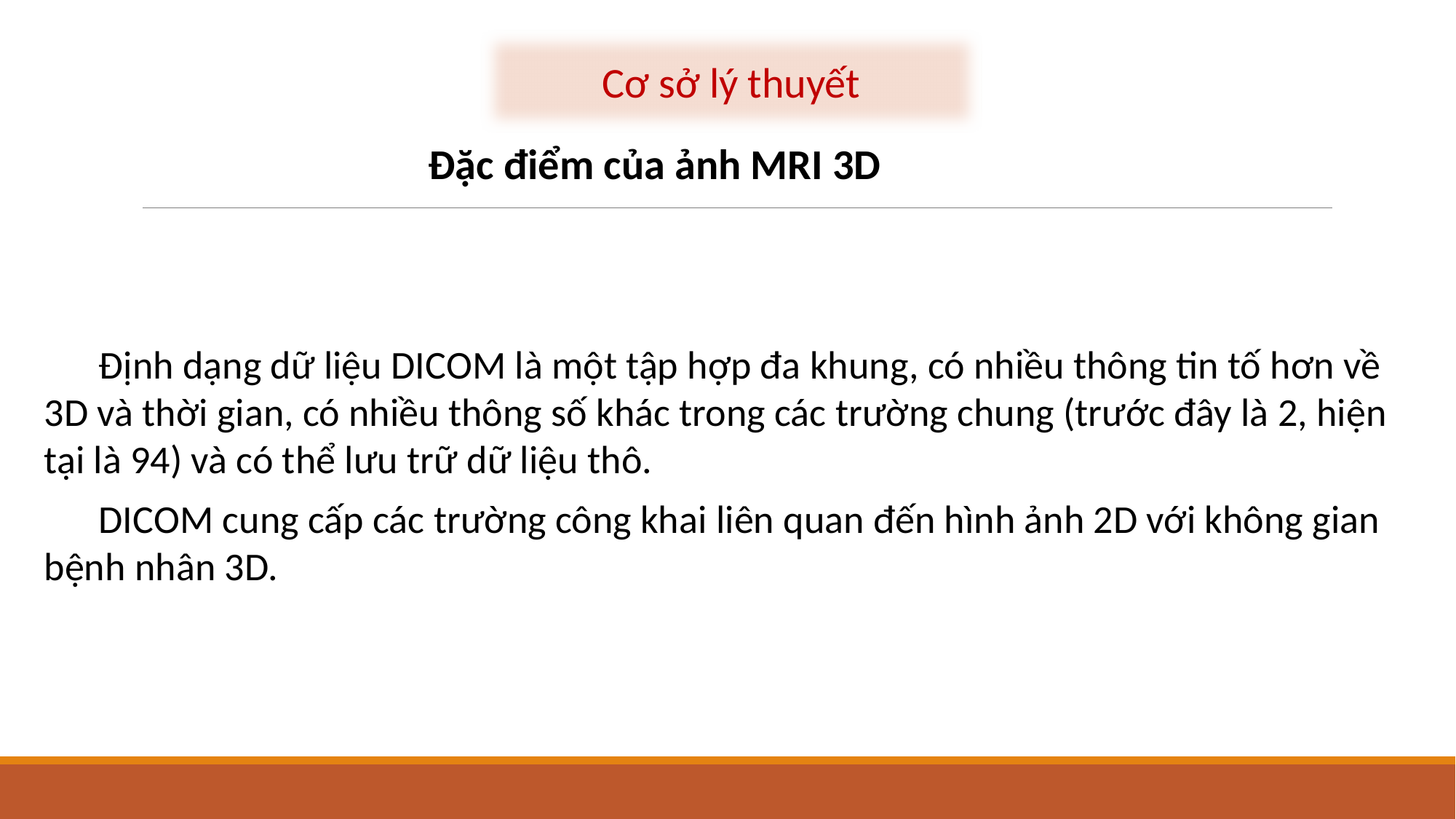

Cơ sở lý thuyết

Đặc điểm của ảnh MRI 3D
Định dạng dữ liệu DICOM là một tập hợp đa khung, có nhiều thông tin tố hơn về 3D và thời gian, có nhiều thông số khác trong các trường chung (trước đây là 2, hiện tại là 94) và có thể lưu trữ dữ liệu thô.
DICOM cung cấp các trường công khai liên quan đến hình ảnh 2D với không gian bệnh nhân 3D.
	DICOM là tiêu chuẩn để xử lý, lưu trữ, in ấn và thu/nhận hình ảnh trong y tế.
	Định dạng dữ liệu DICOM khác so với các định dạng khác là các nhóm thông tin được tích hợp vào bên trong tập tin DICOM. Do đó, nếu một tập tin X-quang phổi theo định dạng DICOM sẽ chứa các thông tin như tên bệnh nhân, mã ID bệnh nhân, vì vậy hình ảnh sẽ không bao giờ bị thất lạc thông tin.
Một đối tượng dữ liệu DICOM sẽ bao gồm các thuộc tính như họ và tên, mã ID, etc. và cũng bao gồm các thuộc tính đặc biệt chứa dữ liệu Pixel của hình ảnh.